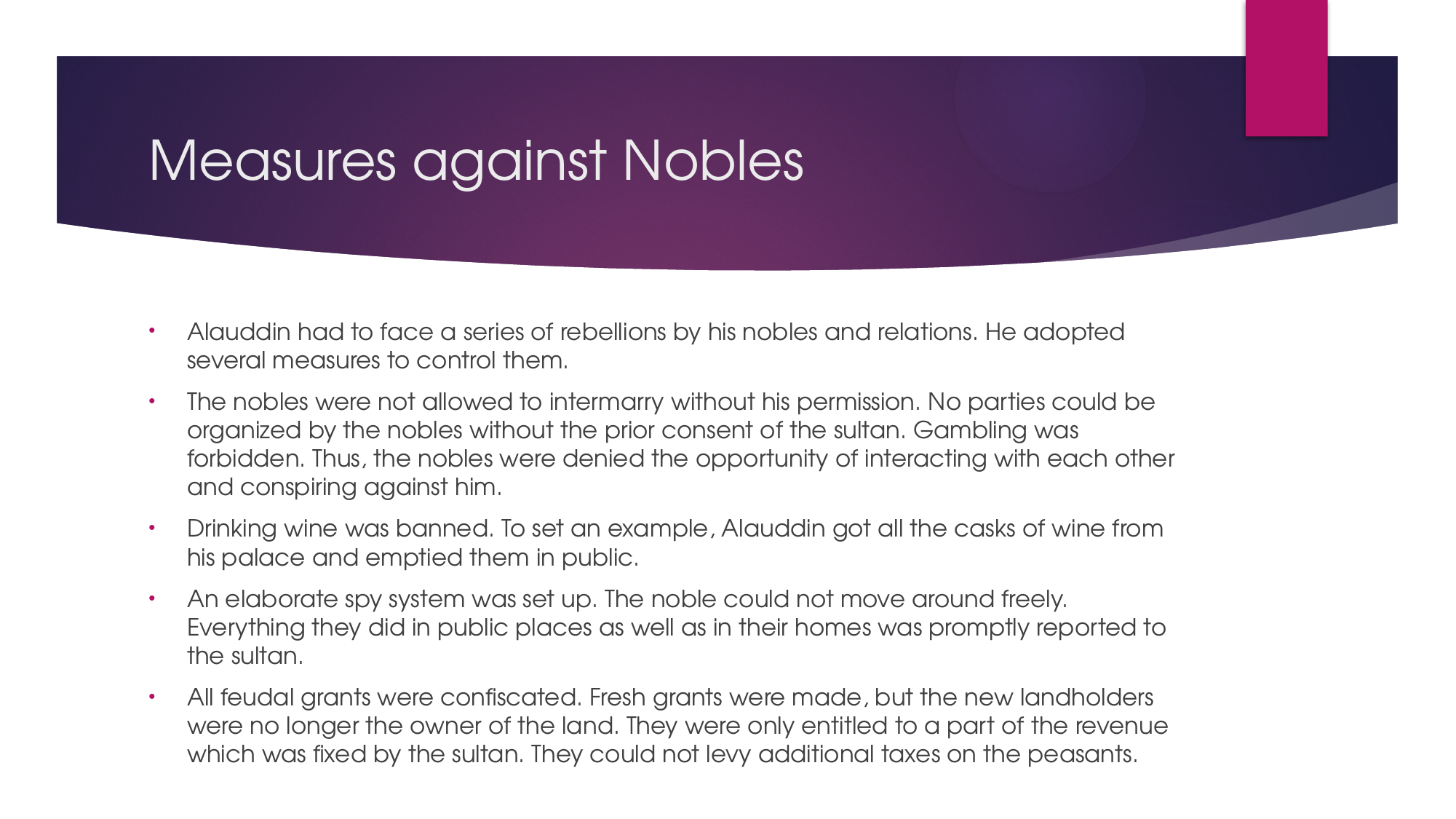

# Measures against Nobles
Alauddin had to face a series of rebellions by his nobles and relations. He adopted several measures to control them.
The nobles were not allowed to intermarry without his permission. No parties could be organized by the nobles without the prior consent of the sultan. Gambling was forbidden. Thus, the nobles were denied the opportunity of interacting with each other and conspiring against him.
Drinking wine was banned. To set an example, Alauddin got all the casks of wine from his palace and emptied them in public.
An elaborate spy system was set up. The noble could not move around freely. Everything they did in public places as well as in their homes was promptly reported to the sultan.
All feudal grants were confiscated. Fresh grants were made, but the new landholders were no longer the owner of the land. They were only entitled to a part of the revenue which was fixed by the sultan. They could not levy additional taxes on the peasants.